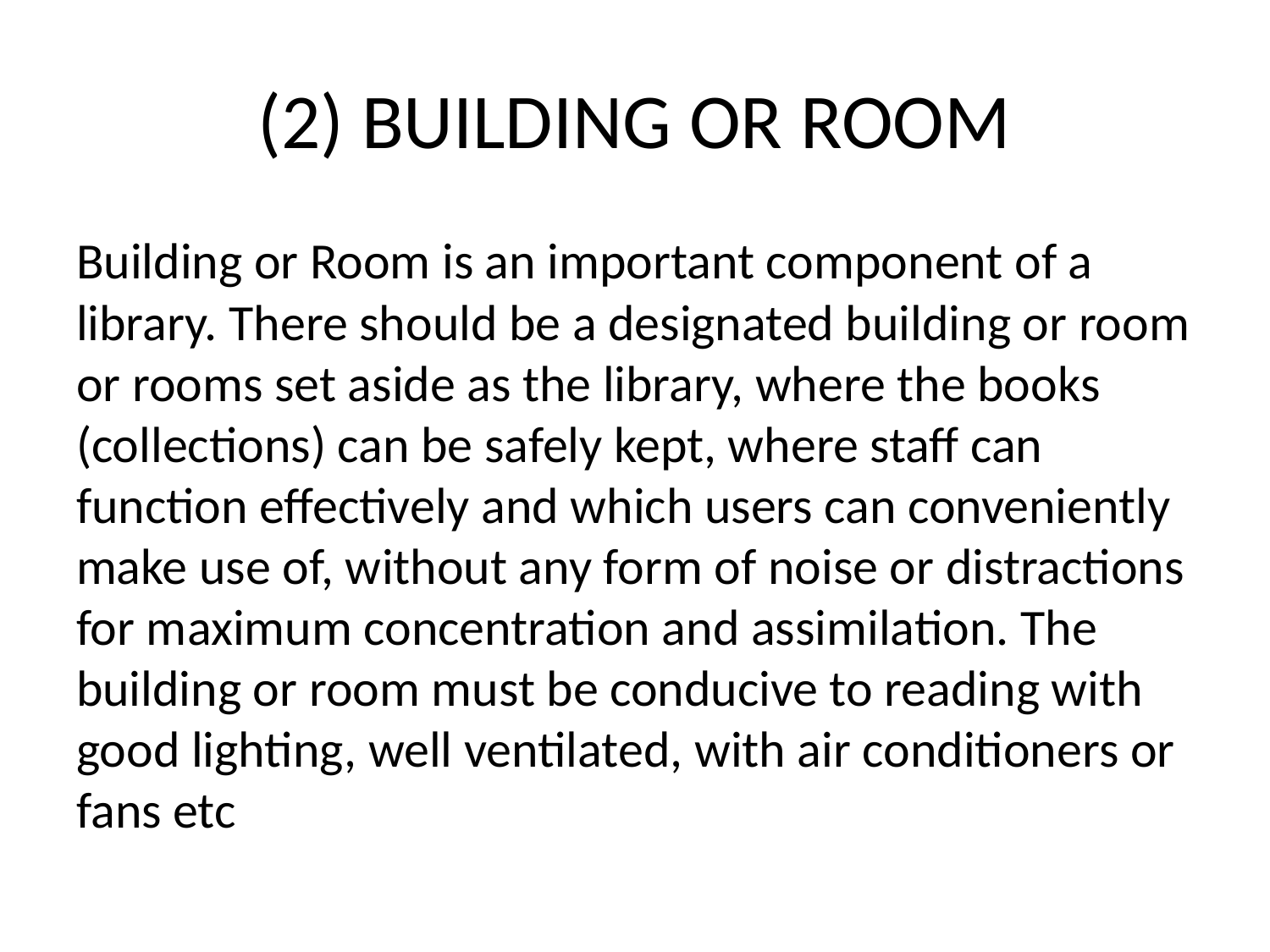

# (2) BUILDING OR ROOM
Building or Room is an important component of a library. There should be a designated building or room or rooms set aside as the library, where the books (collections) can be safely kept, where staff can function effectively and which users can conveniently make use of, without any form of noise or distractions for maximum concentration and assimilation. The building or room must be conducive to reading with good lighting, well ventilated, with air conditioners or fans etc